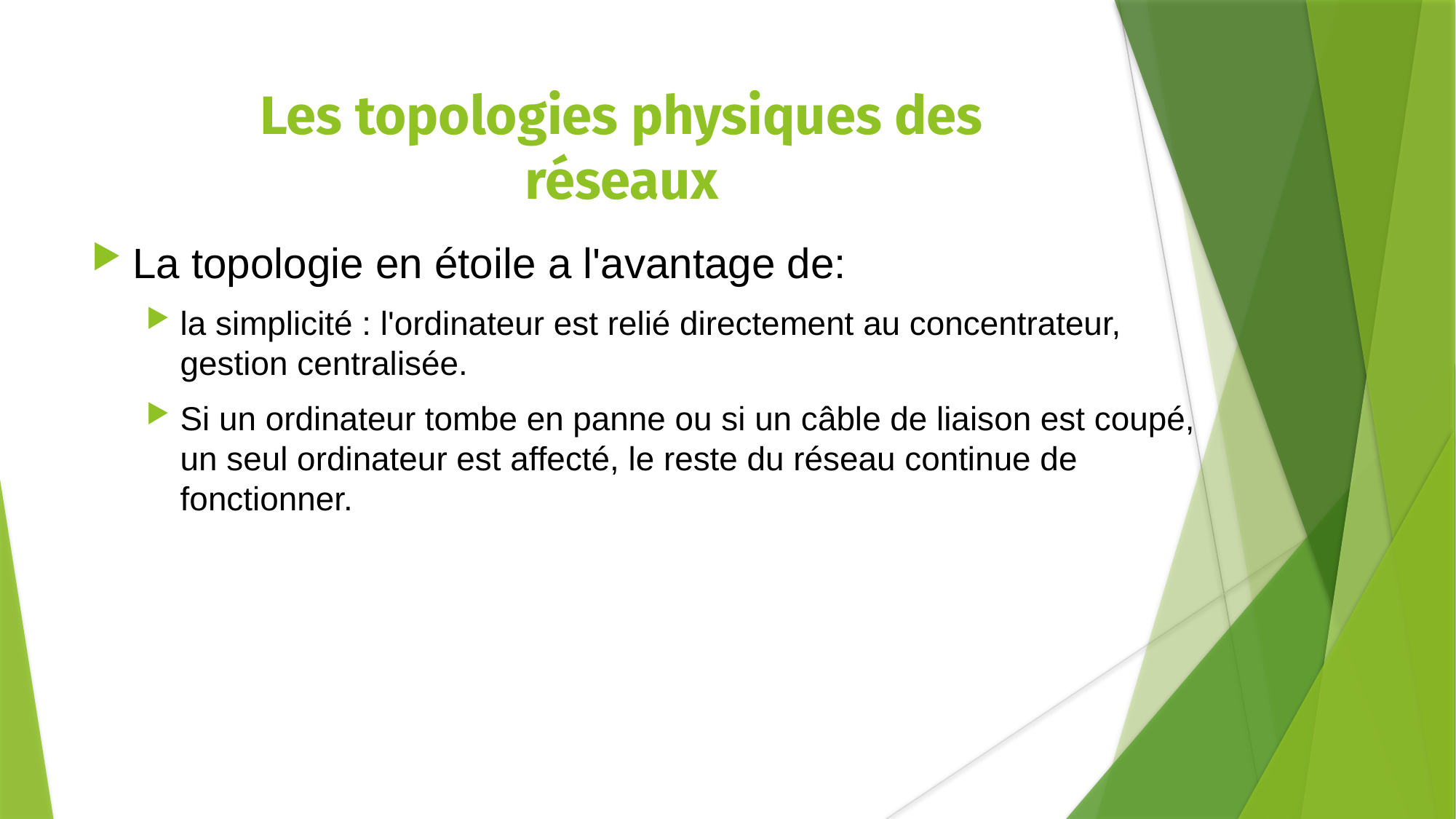

Les topologies physiques des
réseaux
La topologie en étoile a l'avantage de:
la simplicité : l'ordinateur est relié directement au concentrateur, gestion centralisée.
Si un ordinateur tombe en panne ou si un câble de liaison est coupé, un seul ordinateur est affecté, le reste du réseau continue de fonctionner.